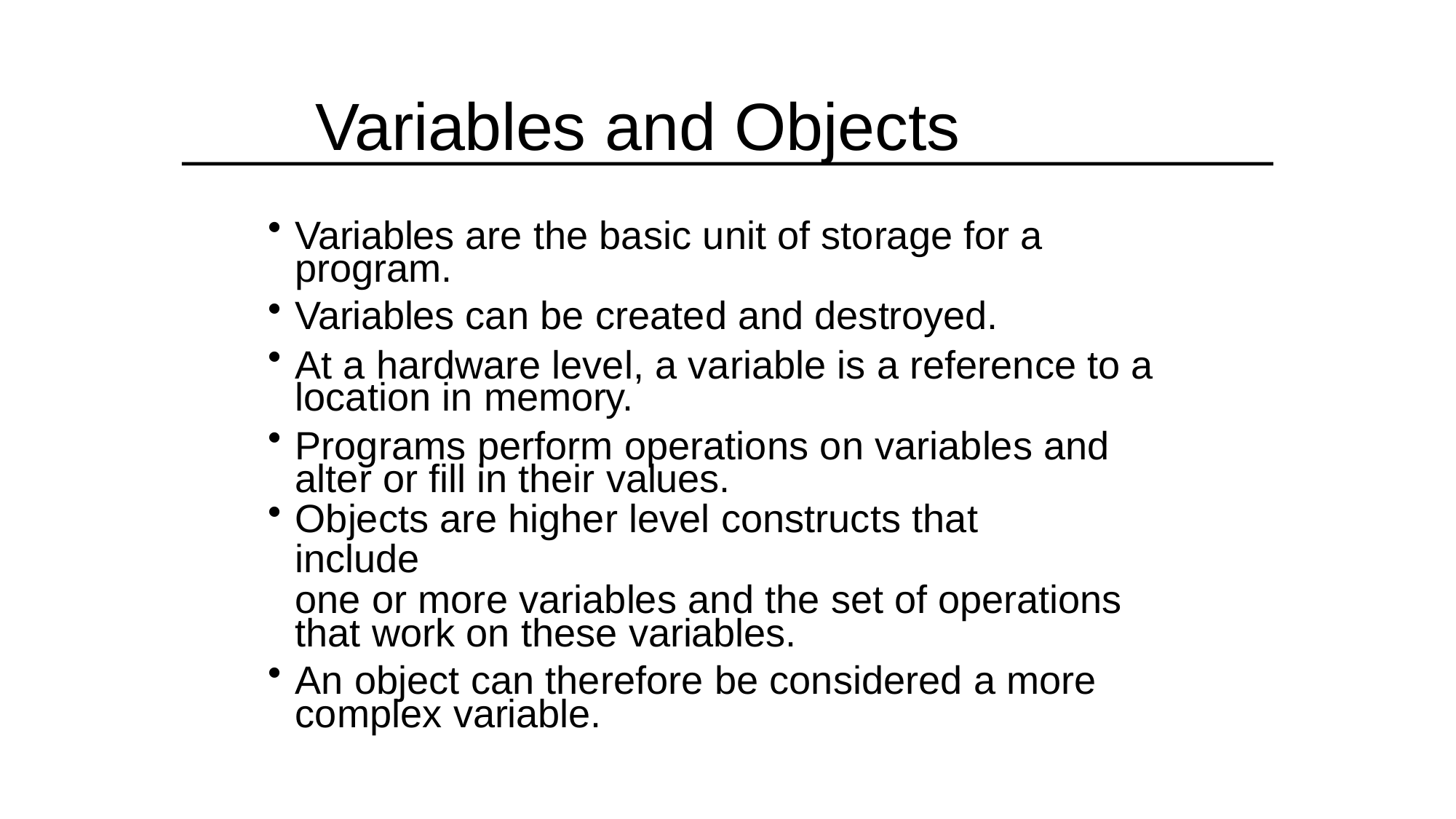

# Variables and Objects

Variables are the basic unit of storage for a program.
Variables can be created and destroyed.
At a hardware level, a variable is a reference to a location in memory.
Programs perform operations on variables and alter or fill in their values.
Objects are higher level constructs that include
one or more variables and the set of operations that work on these variables.
An object can therefore be considered a more complex variable.